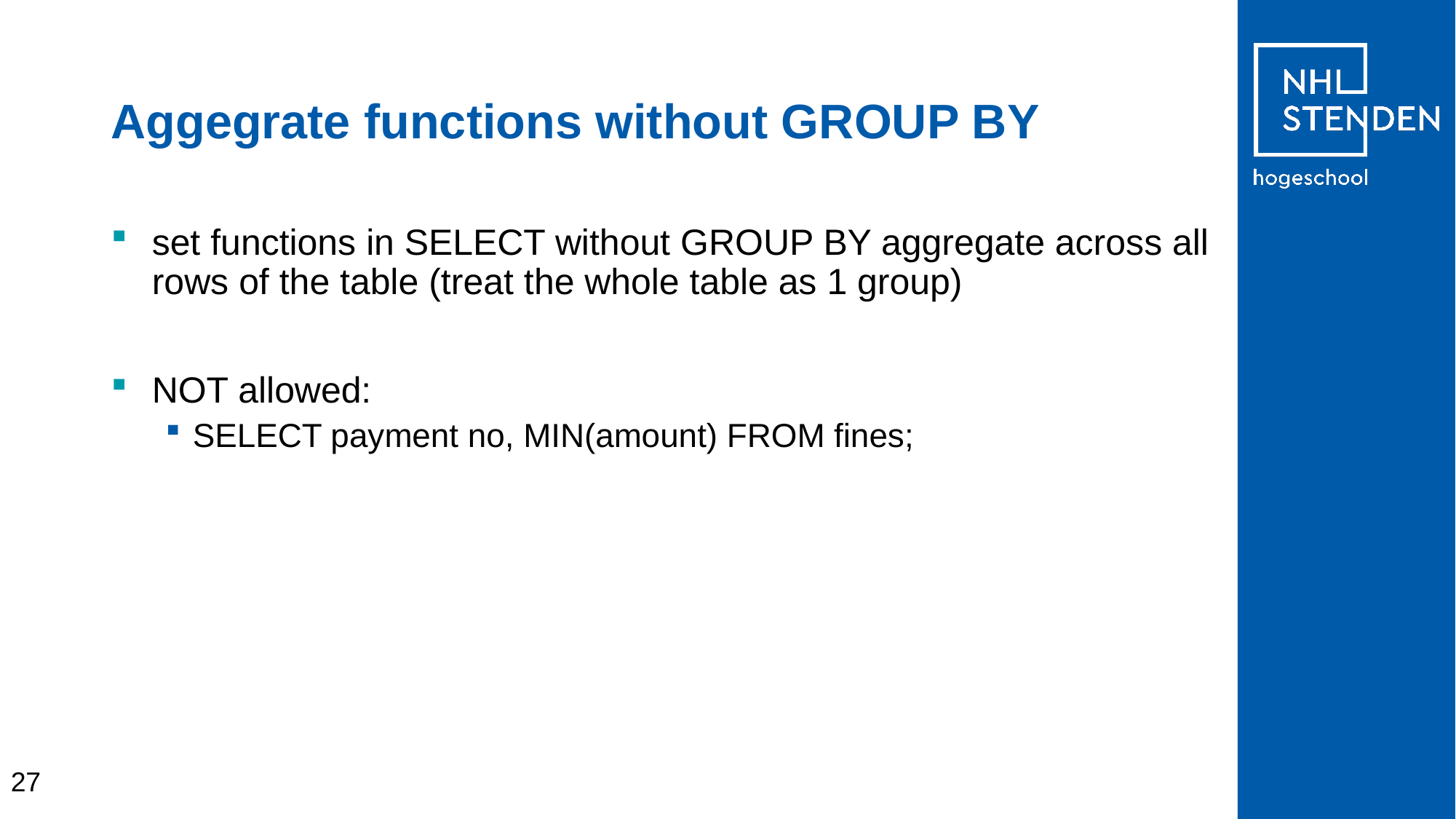

# Aggegrate functions without GROUP BY
set functions in SELECT without GROUP BY aggregate across all rows of the table (treat the whole table as 1 group)

NOT allowed:
SELECT payment no, MIN(amount) FROM fines;
27